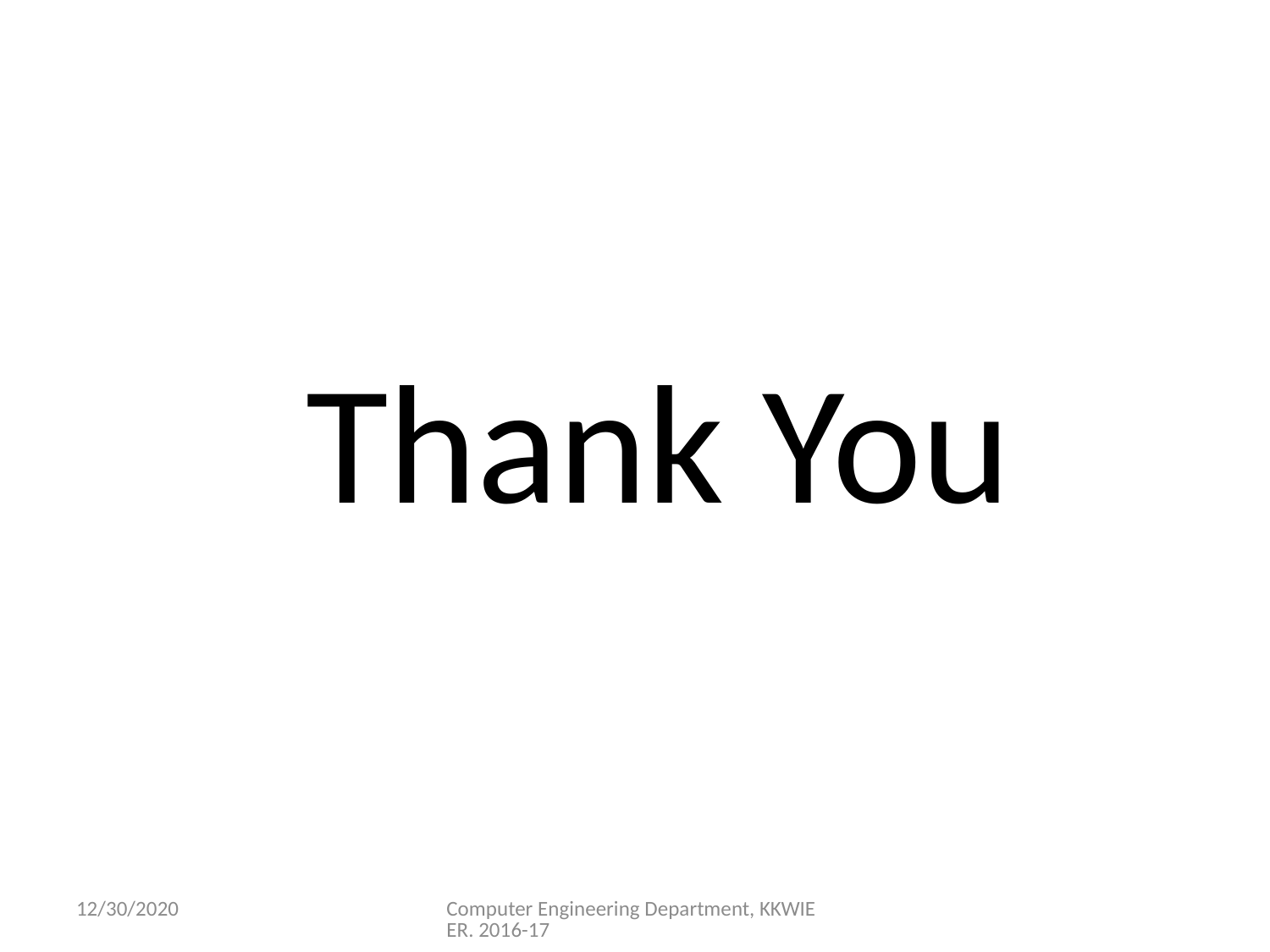

Thank You
12/30/2020
Computer Engineering Department, KKWIEER. 2016-17